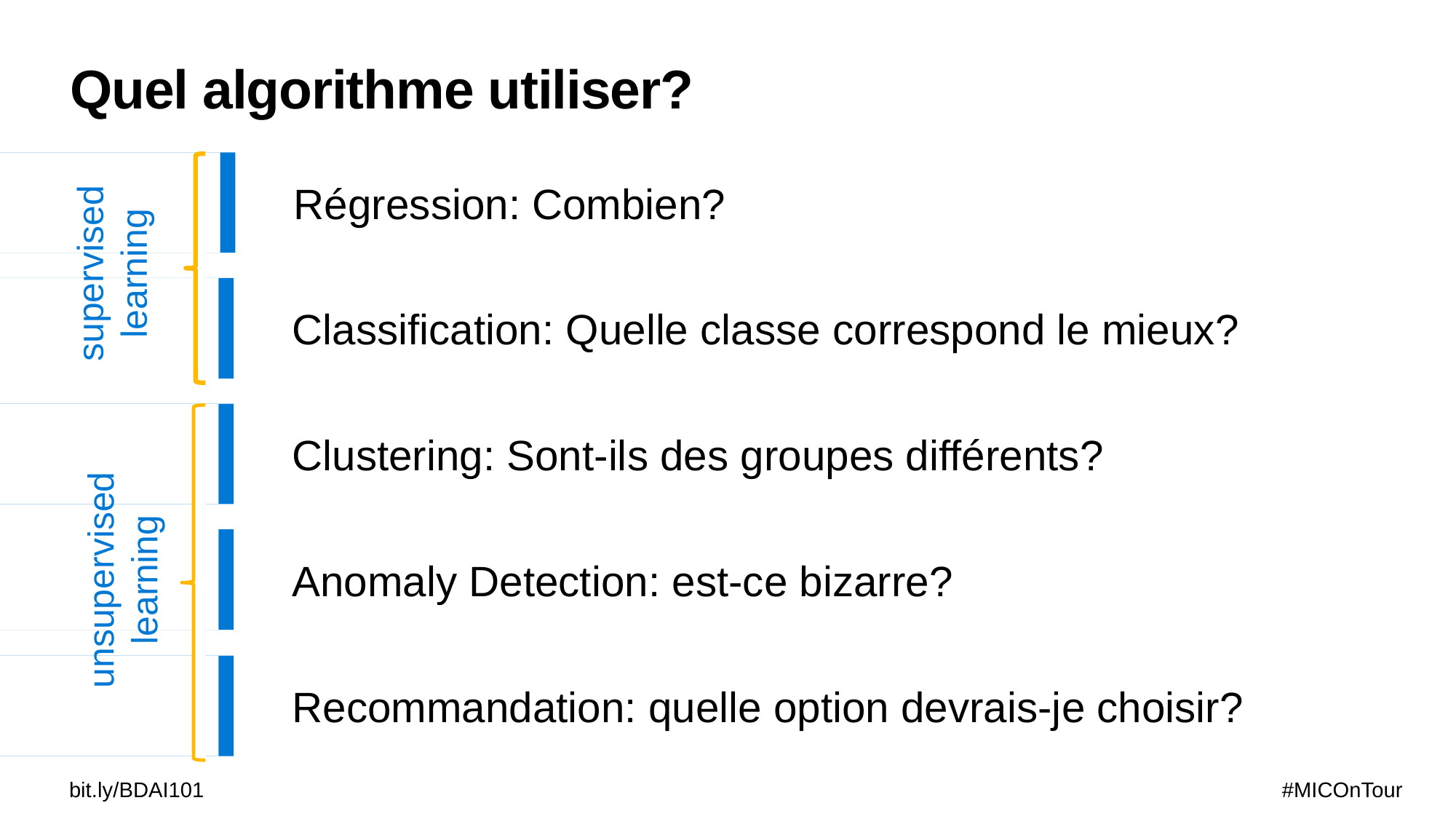

# Quel algorithme utiliser?

Régression: Combien?
supervised
learning
Classification: Quelle classe correspond le mieux?

Clustering: Sont-ils des groupes différents?
unsupervised
learning
Anomaly Detection: est-ce bizarre?
Recommandation: quelle option devrais-je choisir?